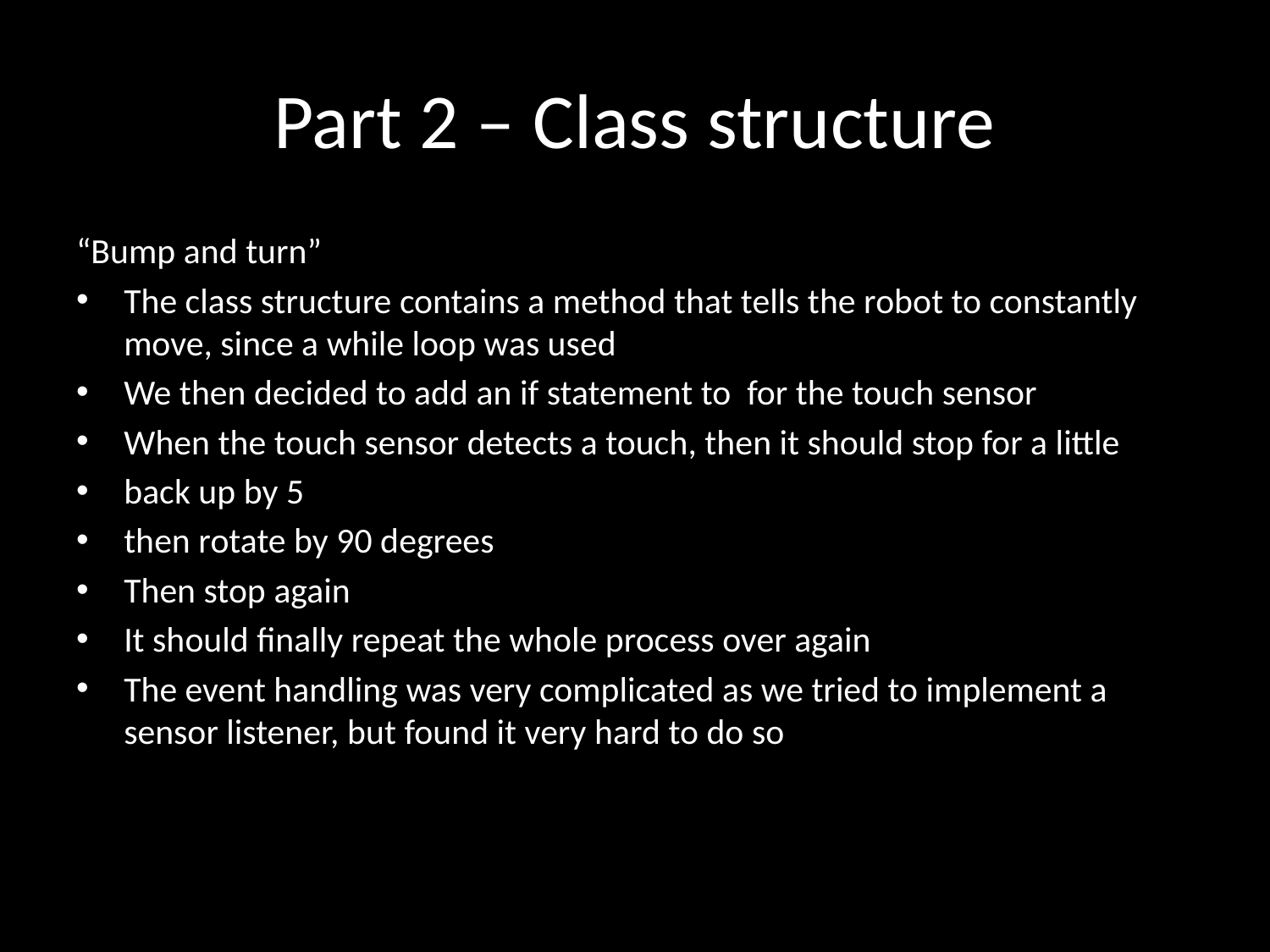

# Part 2 – Class structure
“Bump and turn”
The class structure contains a method that tells the robot to constantly move, since a while loop was used
We then decided to add an if statement to  for the touch sensor
When the touch sensor detects a touch, then it should stop for a little
back up by 5
then rotate by 90 degrees
Then stop again
It should finally repeat the whole process over again
The event handling was very complicated as we tried to implement a sensor listener, but found it very hard to do so